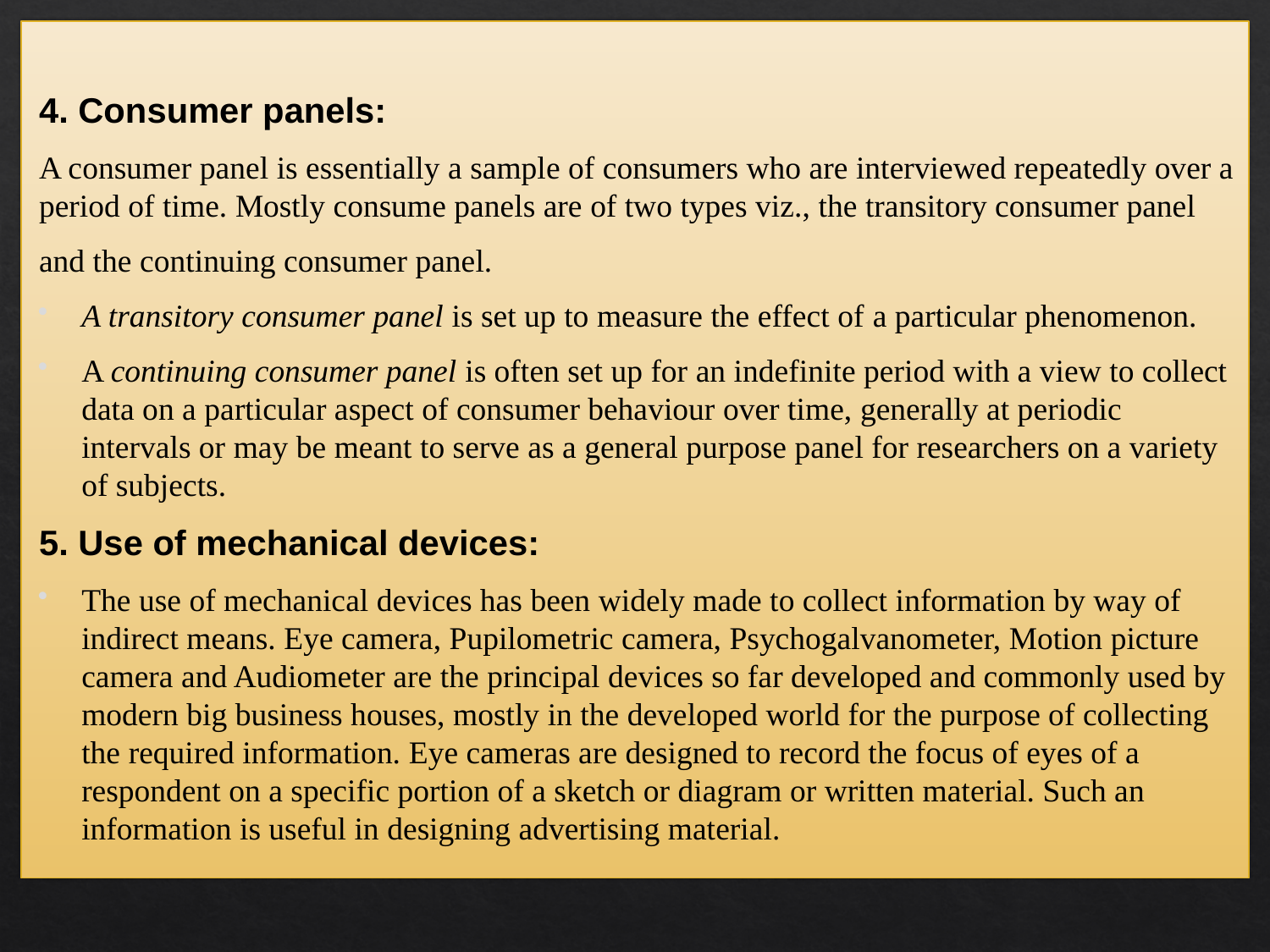

4. Consumer panels:
A consumer panel is essentially a sample of consumers who are interviewed repeatedly over a period of time. Mostly consume panels are of two types viz., the transitory consumer panel
and the continuing consumer panel.
A transitory consumer panel is set up to measure the effect of a particular phenomenon.
A continuing consumer panel is often set up for an indefinite period with a view to collect data on a particular aspect of consumer behaviour over time, generally at periodic intervals or may be meant to serve as a general purpose panel for researchers on a variety of subjects.
5. Use of mechanical devices:
The use of mechanical devices has been widely made to collect information by way of indirect means. Eye camera, Pupilometric camera, Psychogalvanometer, Motion picture camera and Audiometer are the principal devices so far developed and commonly used by modern big business houses, mostly in the developed world for the purpose of collecting the required information. Eye cameras are designed to record the focus of eyes of a respondent on a specific portion of a sketch or diagram or written material. Such an information is useful in designing advertising material.